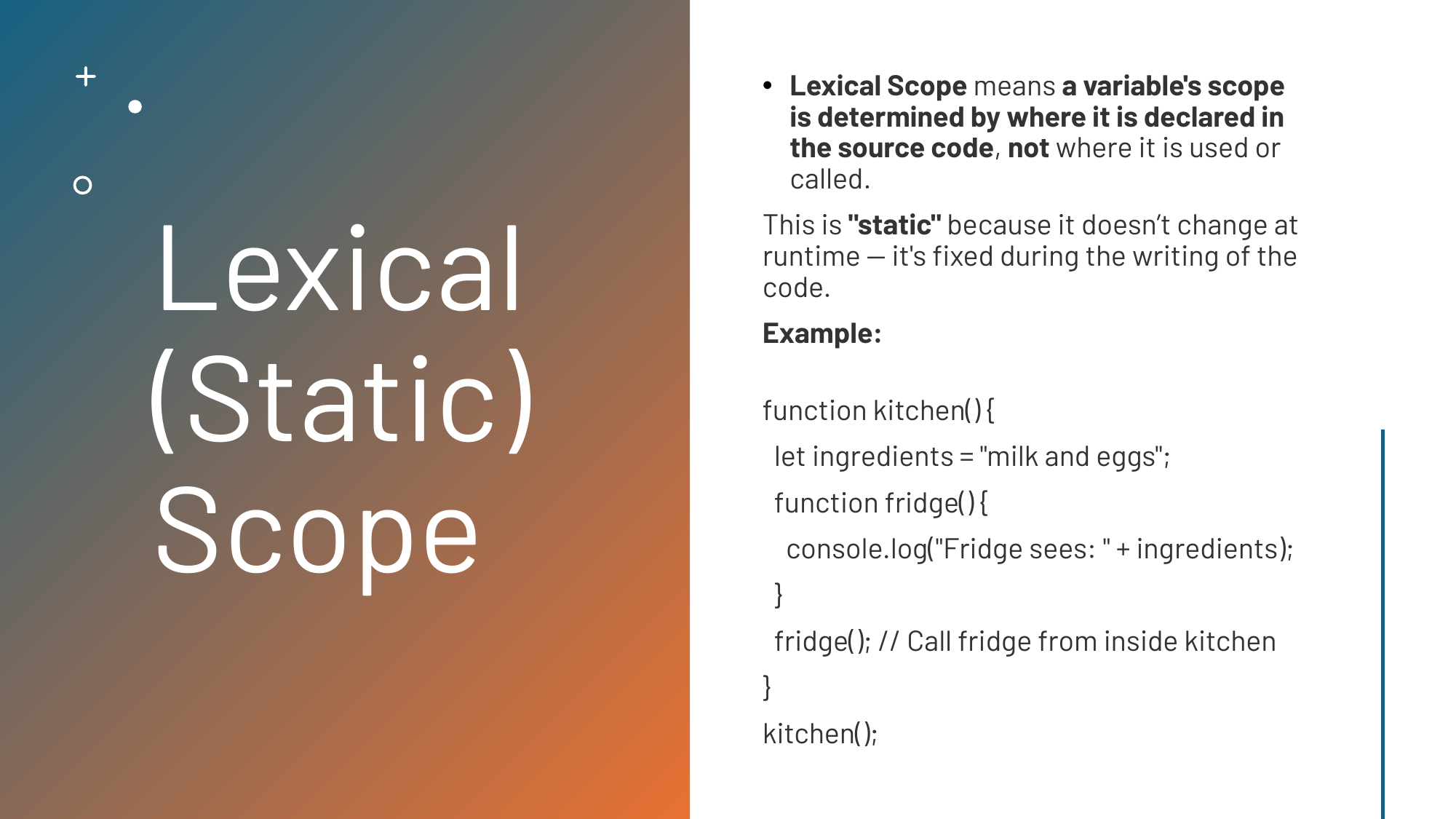

# Lexical (Static) Scope
Lexical Scope means a variable's scope is determined by where it is declared in the source code, not where it is used or called.
This is "static" because it doesn’t change at runtime — it's fixed during the writing of the code.
Example:
function kitchen() {
  let ingredients = "milk and eggs";
  function fridge() {
    console.log("Fridge sees: " + ingredients);
  }
  fridge(); // Call fridge from inside kitchen
}
kitchen();